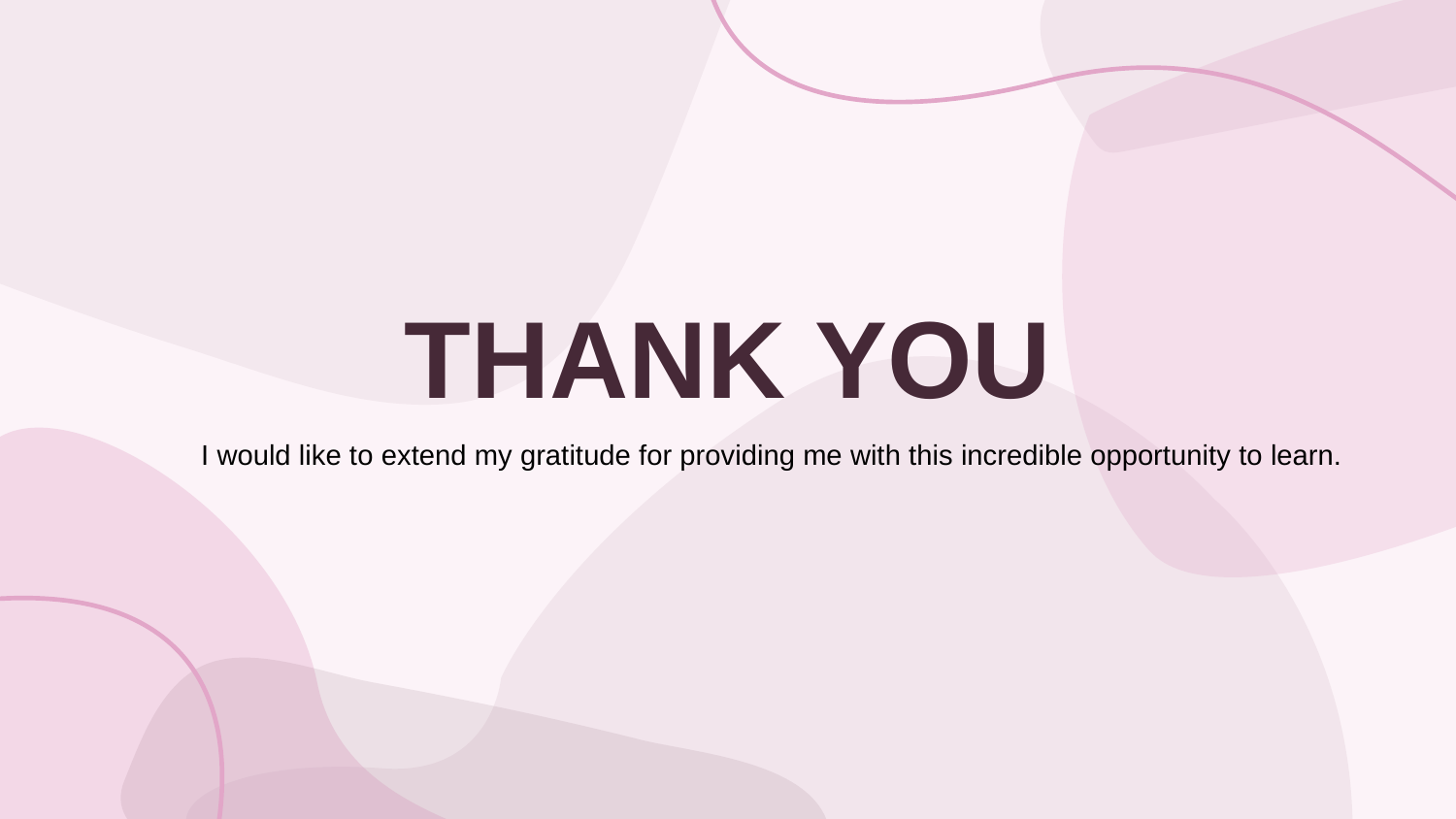

# THANK YOU
I would like to extend my gratitude for providing me with this incredible opportunity to learn.